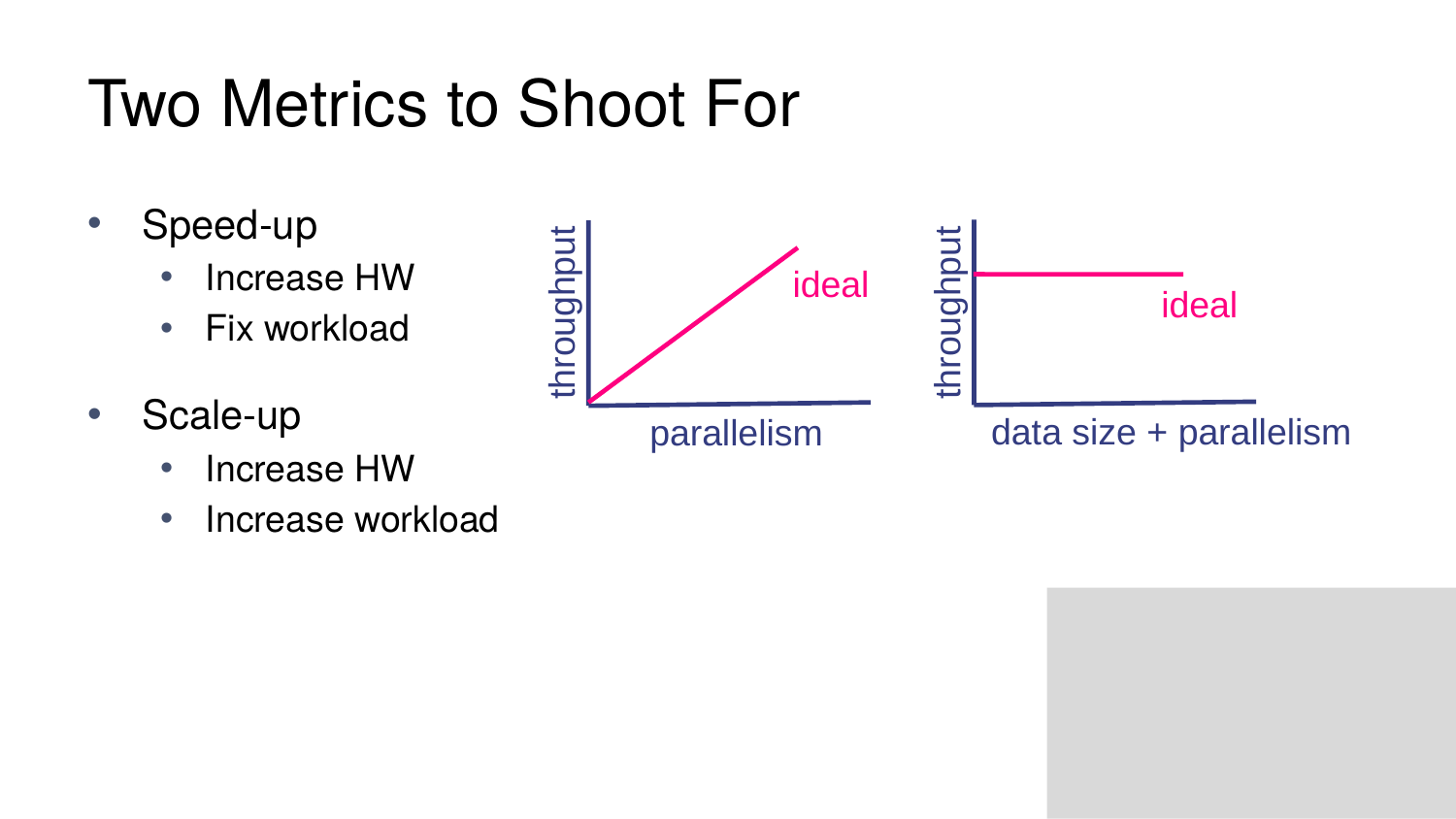

# Two Metrics to Shoot For
Speed-up
Increase HW
Fix workload
Scale-up
Increase HW
Increase workload

ideal
throughput

data size + parallelism

ideal
throughput

parallelism